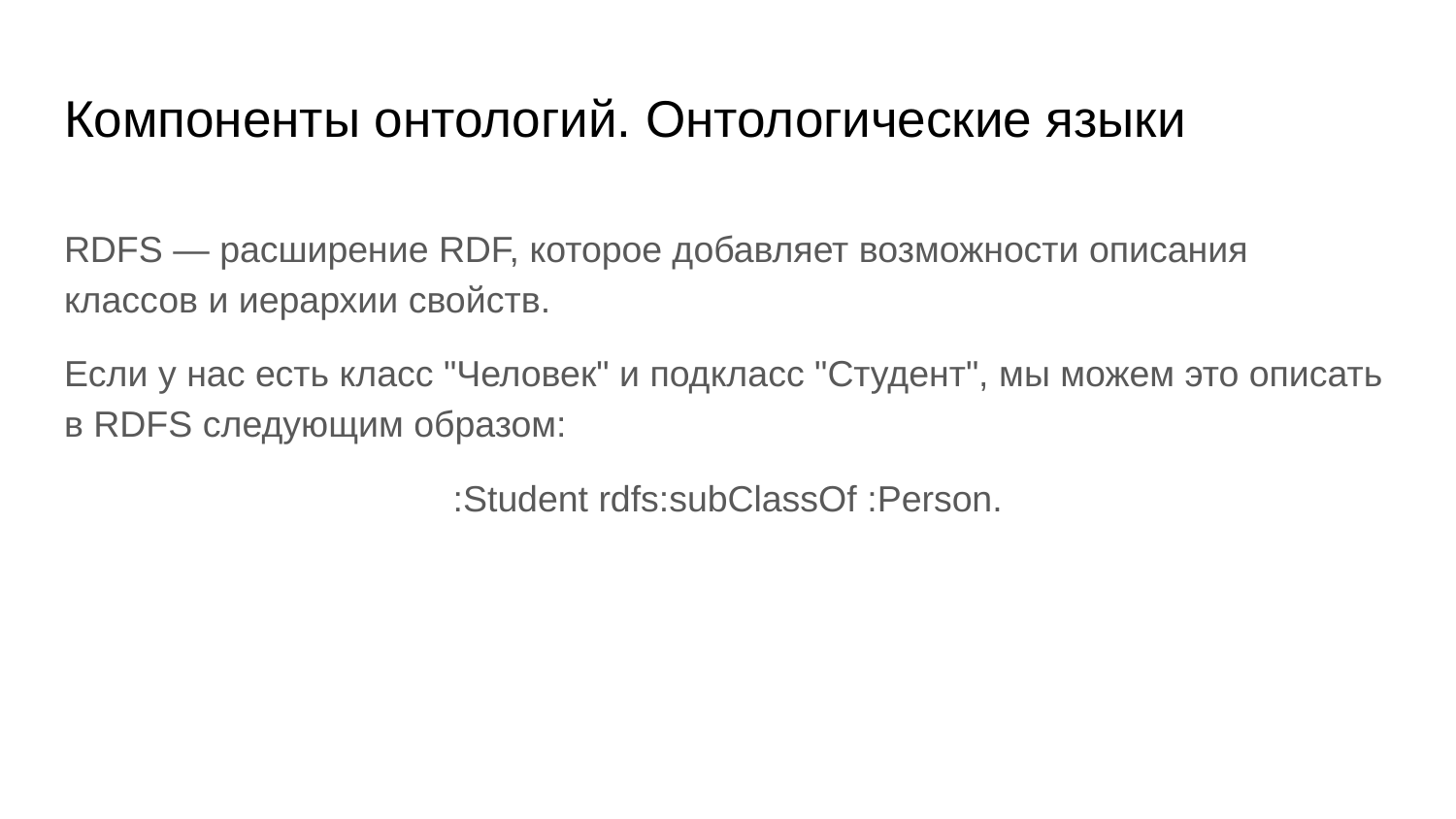

# Компоненты онтологий. Онтологические языки
RDFS — расширение RDF, которое добавляет возможности описания классов и иерархии свойств.
Eсли у нас есть класс "Человек" и подкласс "Студент", мы можем это описать в RDFS следующим образом:
:Student rdfs:subClassOf :Person.